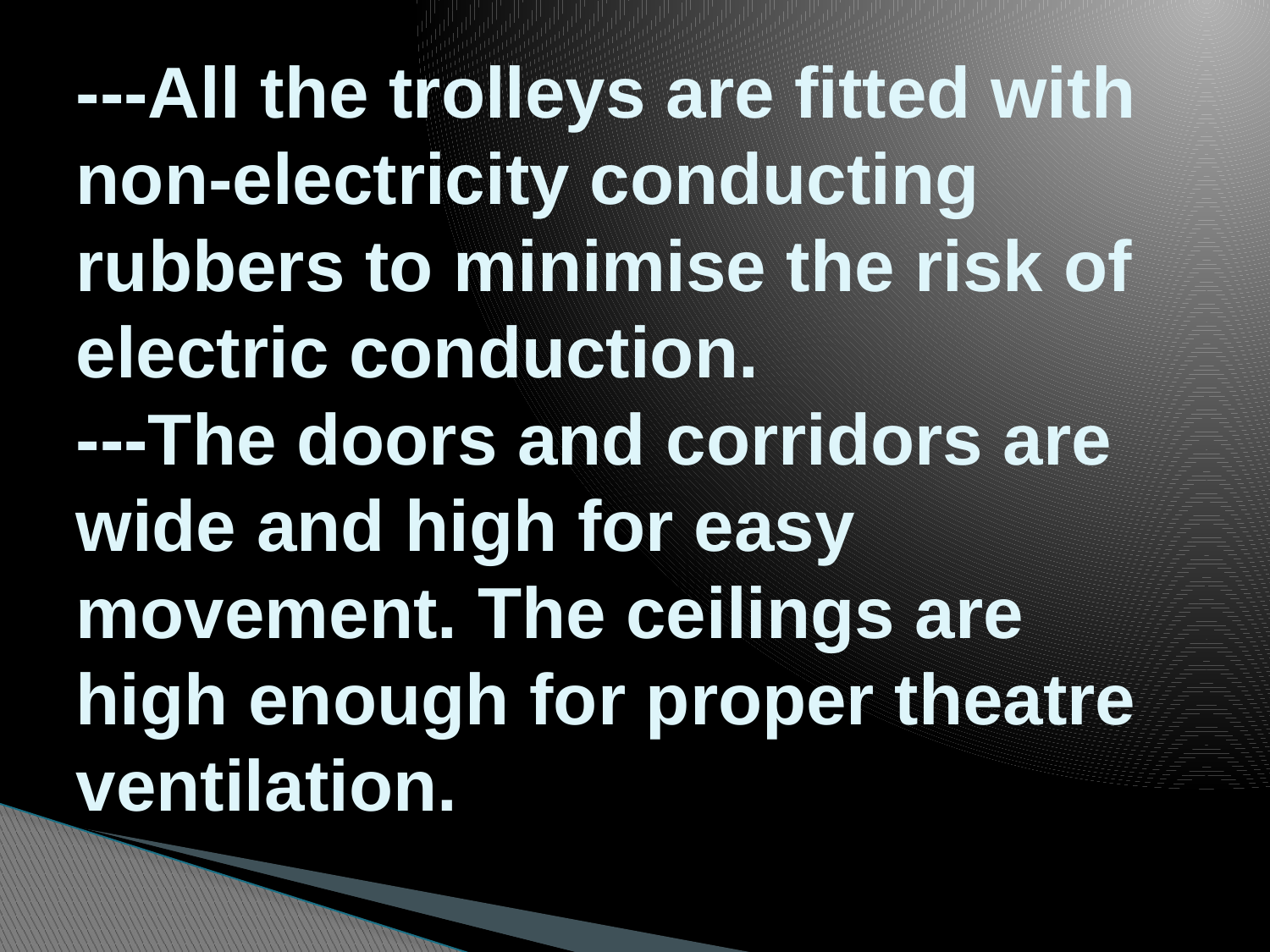

# ---All the trolleys are fitted with non-electricity conducting rubbers to minimise the risk of electric conduction. ---The doors and corridors are wide and high for easy movement. The ceilings are high enough for proper theatre ventilation.